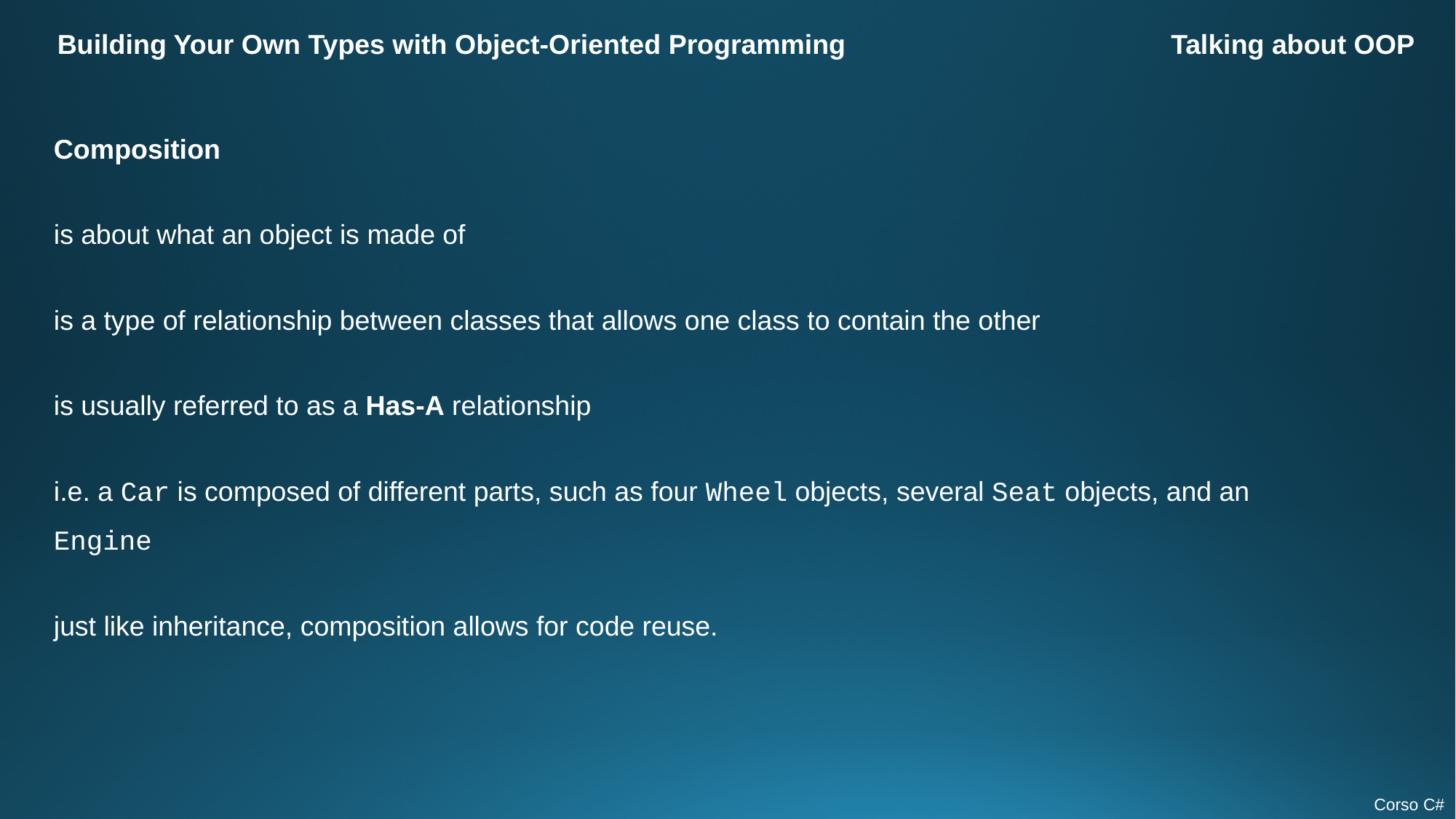

Building Your Own Types with Object-Oriented Programming
Talking about OOP
Composition
is about what an object is made of
is a type of relationship between classes that allows one class to contain the other
is usually referred to as a Has-A relationship
i.e. a Car is composed of different parts, such as four Wheel objects, several Seat objects, and an Engine
just like inheritance, composition allows for code reuse.
Corso C#